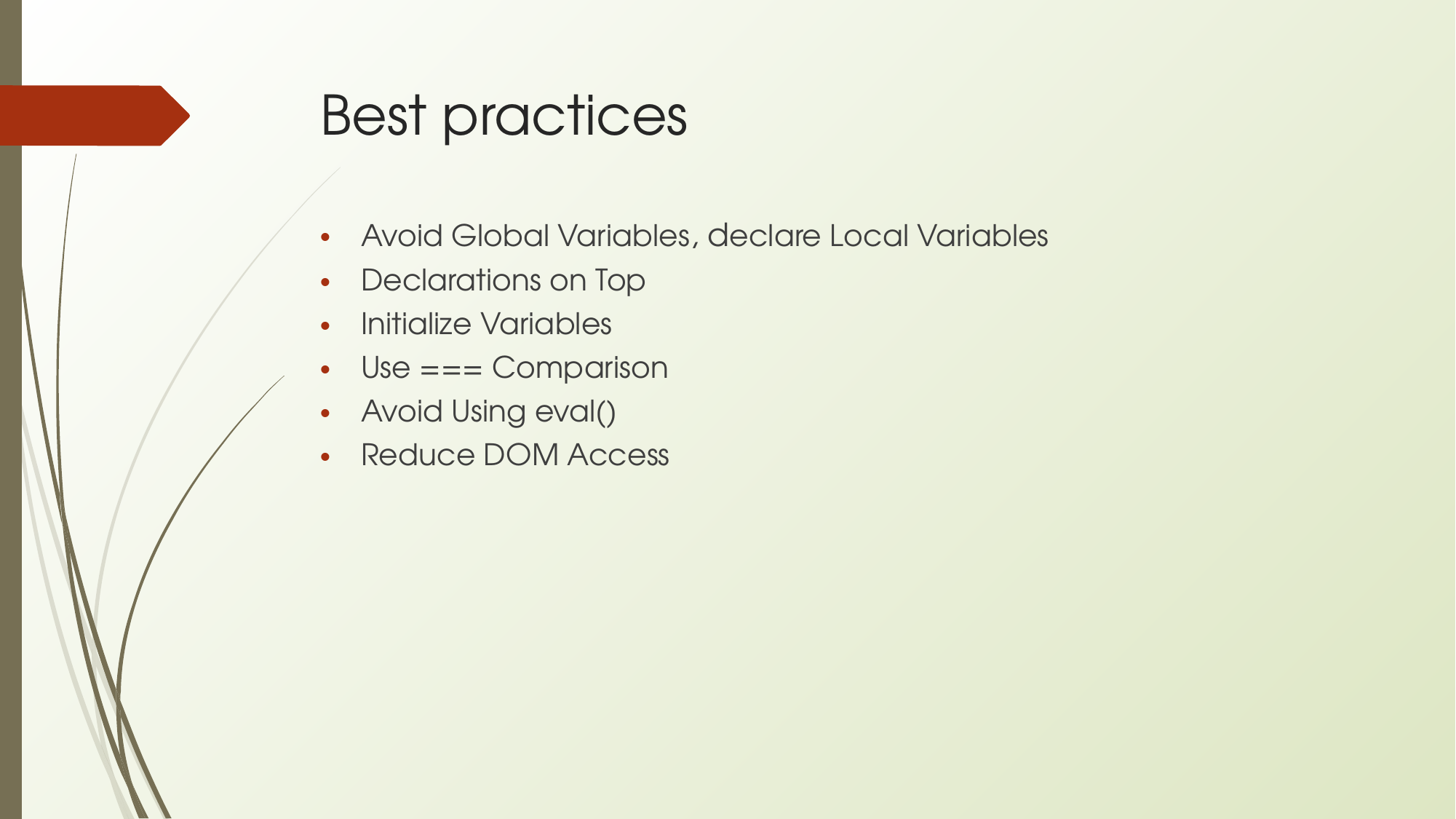

# Best practices
Avoid Global Variables, declare Local Variables
Declarations on Top
Initialize Variables
Use === Comparison
Avoid Using eval()
Reduce DOM Access